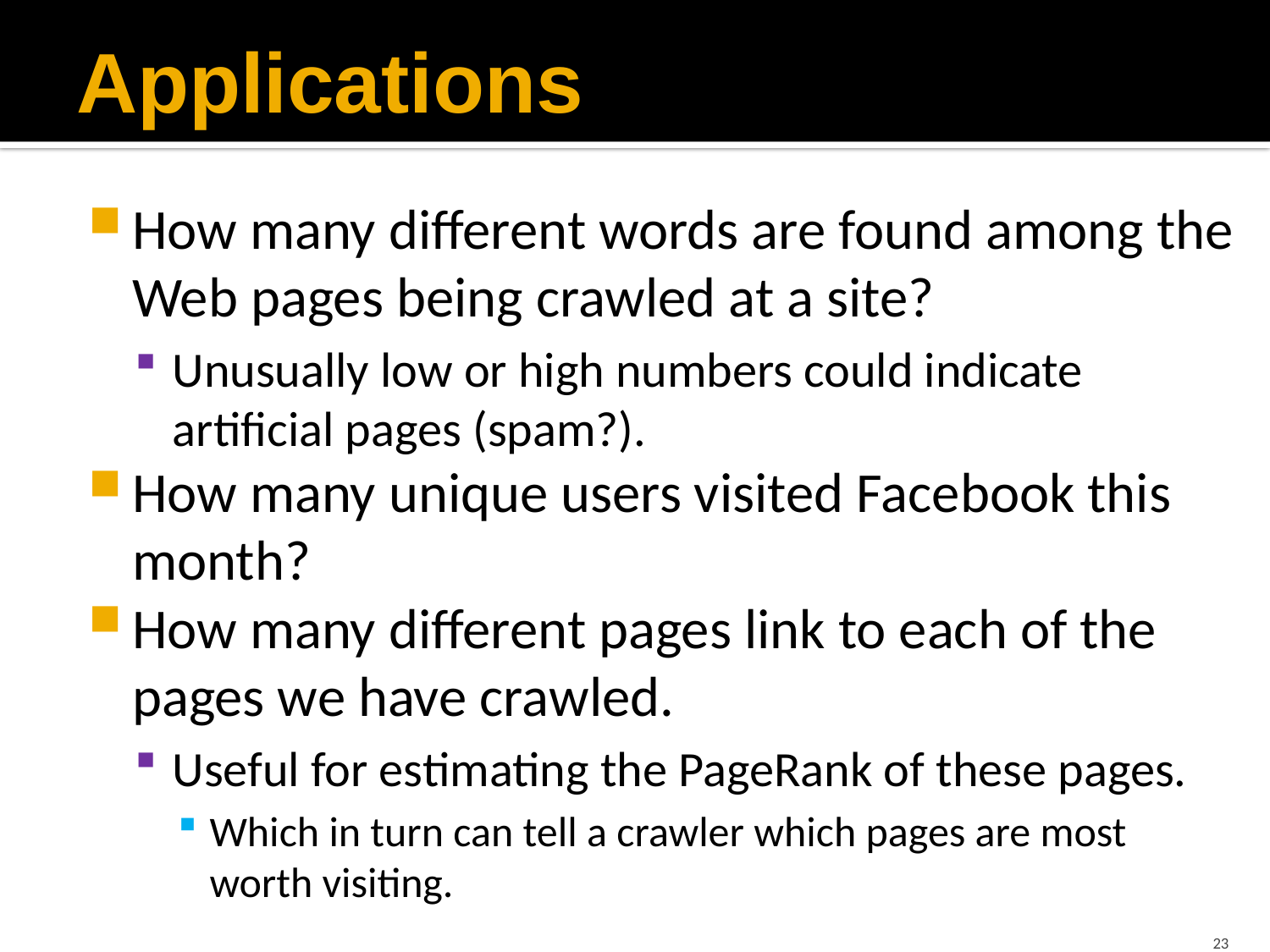

# Applications
How many different words are found among the Web pages being crawled at a site?
Unusually low or high numbers could indicate artificial pages (spam?).
How many unique users visited Facebook this month?
How many different pages link to each of the pages we have crawled.
Useful for estimating the PageRank of these pages.
Which in turn can tell a crawler which pages are most worth visiting.
23